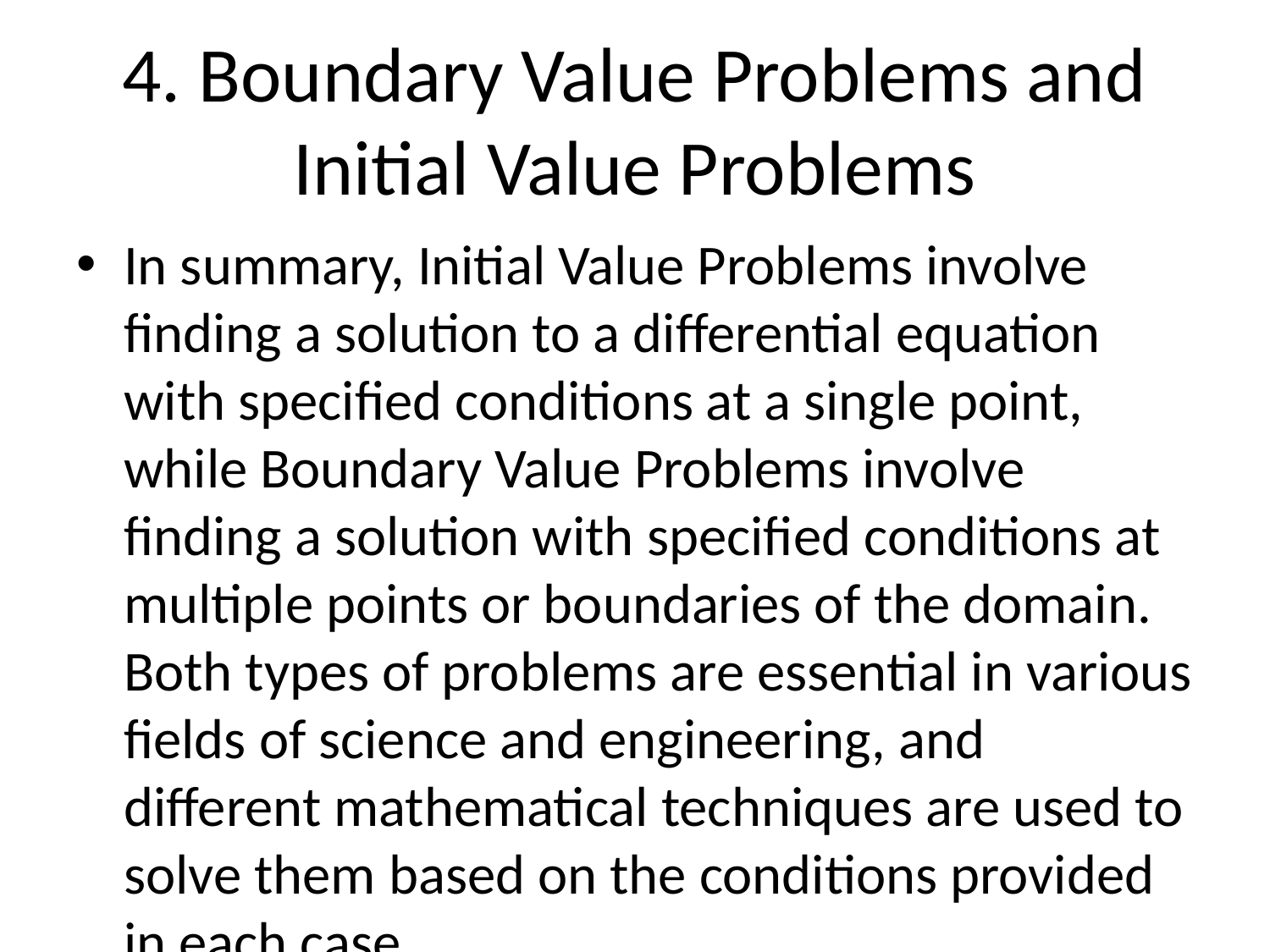

# 4. Boundary Value Problems and Initial Value Problems
In summary, Initial Value Problems involve finding a solution to a differential equation with specified conditions at a single point, while Boundary Value Problems involve finding a solution with specified conditions at multiple points or boundaries of the domain. Both types of problems are essential in various fields of science and engineering, and different mathematical techniques are used to solve them based on the conditions provided in each case.